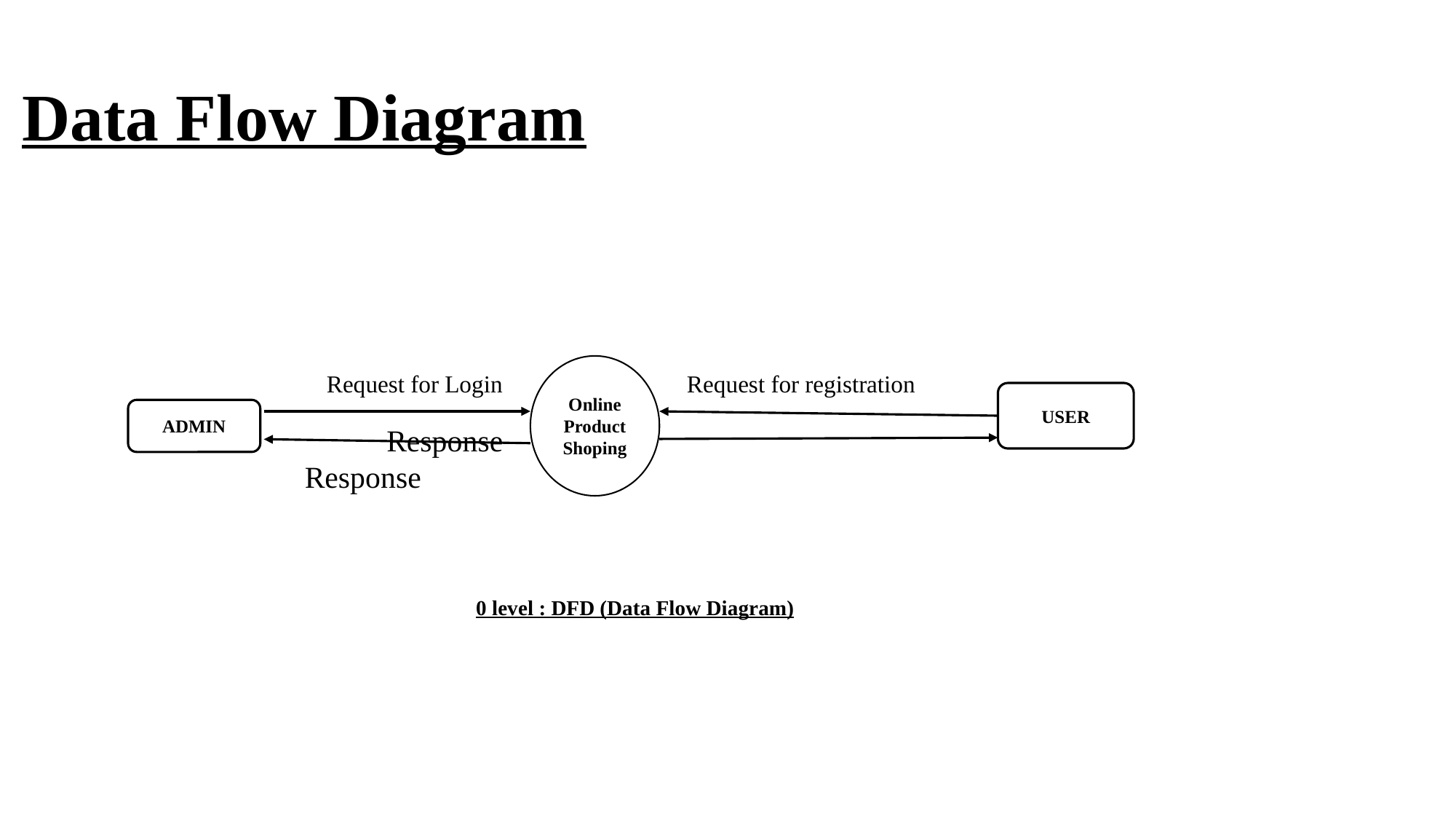

# Data Flow Diagram
Online Product Shoping
 Request for Login	    	           Request for registration

USER
ADMIN

Response				Response

0 level : DFD (Data Flow Diagram)